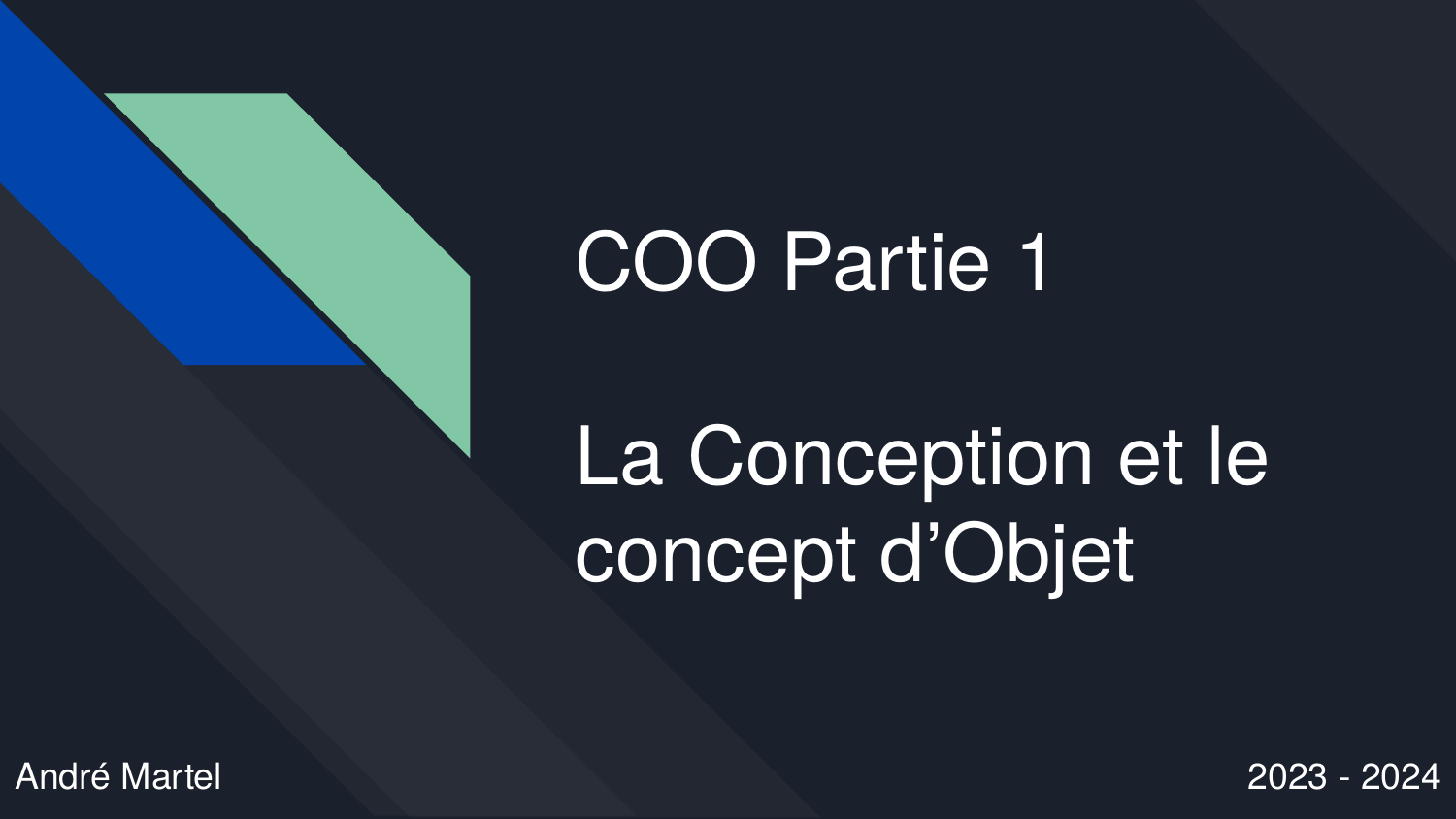

# COO Partie 1
La Conception et le concept d’Objet
André Martel
2023 - 2024